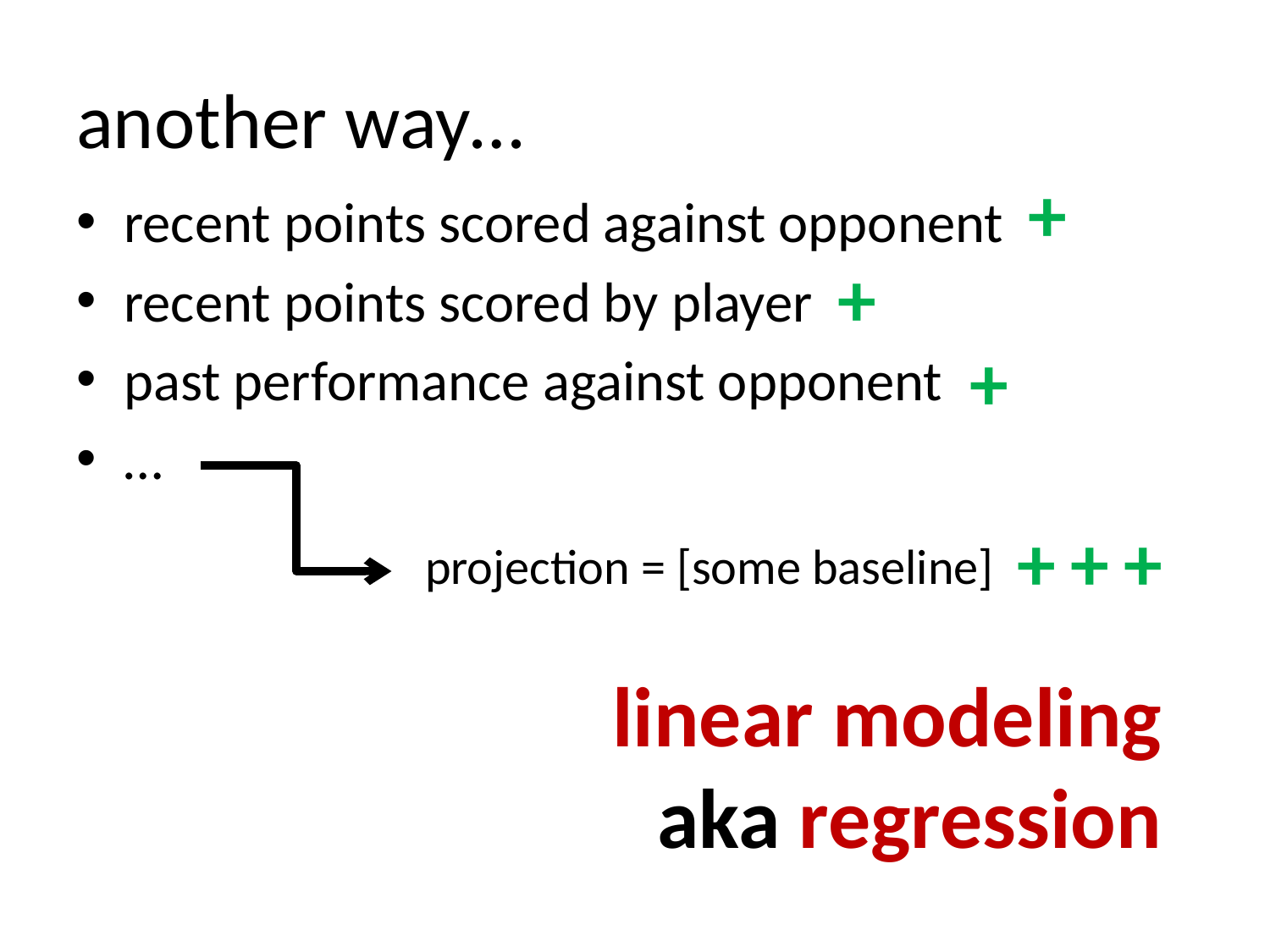

# another way…
+
recent points scored against opponent
recent points scored by player
past performance against opponent
…
+
+
+
+
+
projection = [some baseline]
linear modeling
aka regression